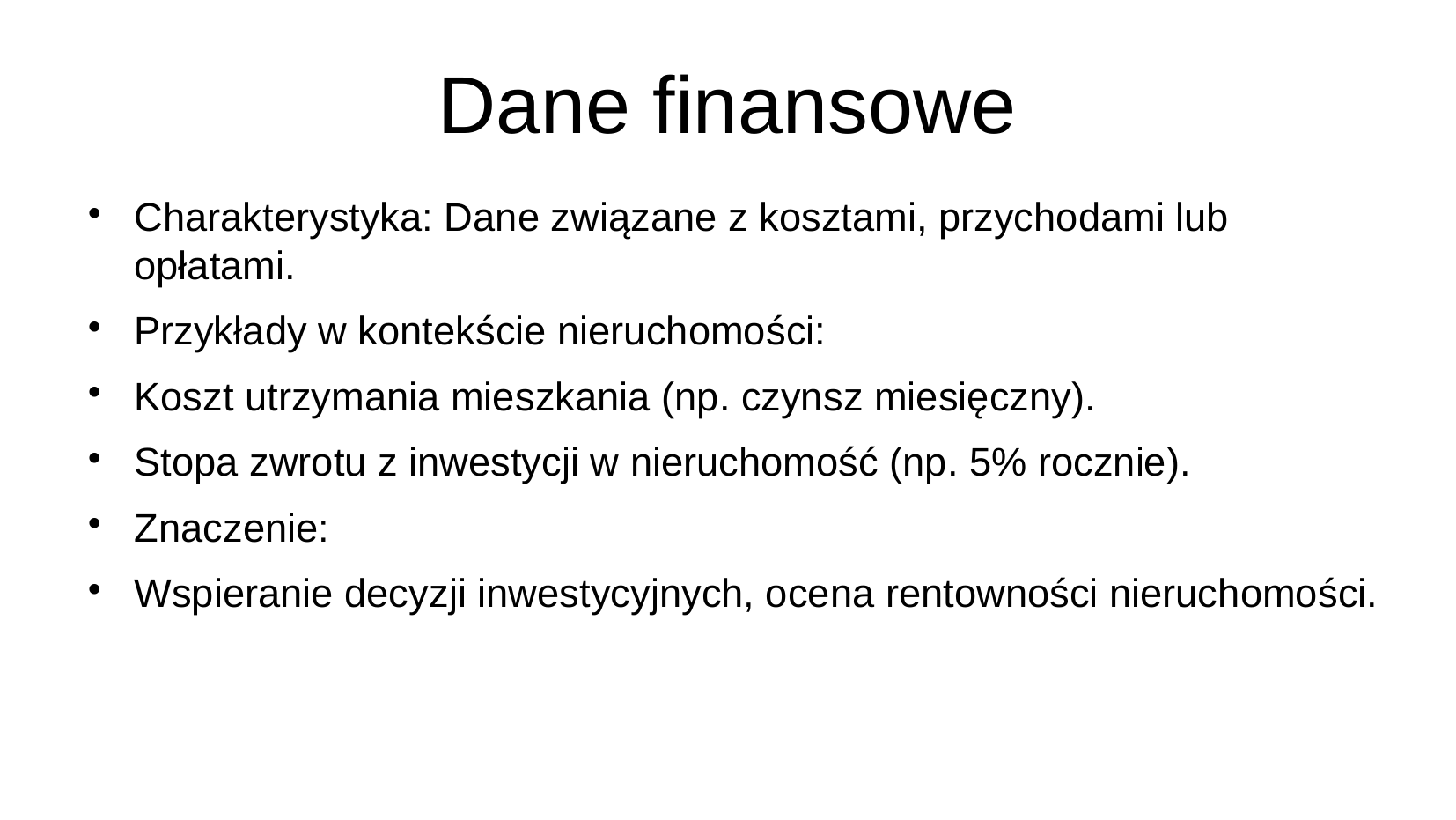

# Dane finansowe
Charakterystyka: Dane związane z kosztami, przychodami lub opłatami.
Przykłady w kontekście nieruchomości:
Koszt utrzymania mieszkania (np. czynsz miesięczny).
Stopa zwrotu z inwestycji w nieruchomość (np. 5% rocznie).
Znaczenie:
Wspieranie decyzji inwestycyjnych, ocena rentowności nieruchomości.